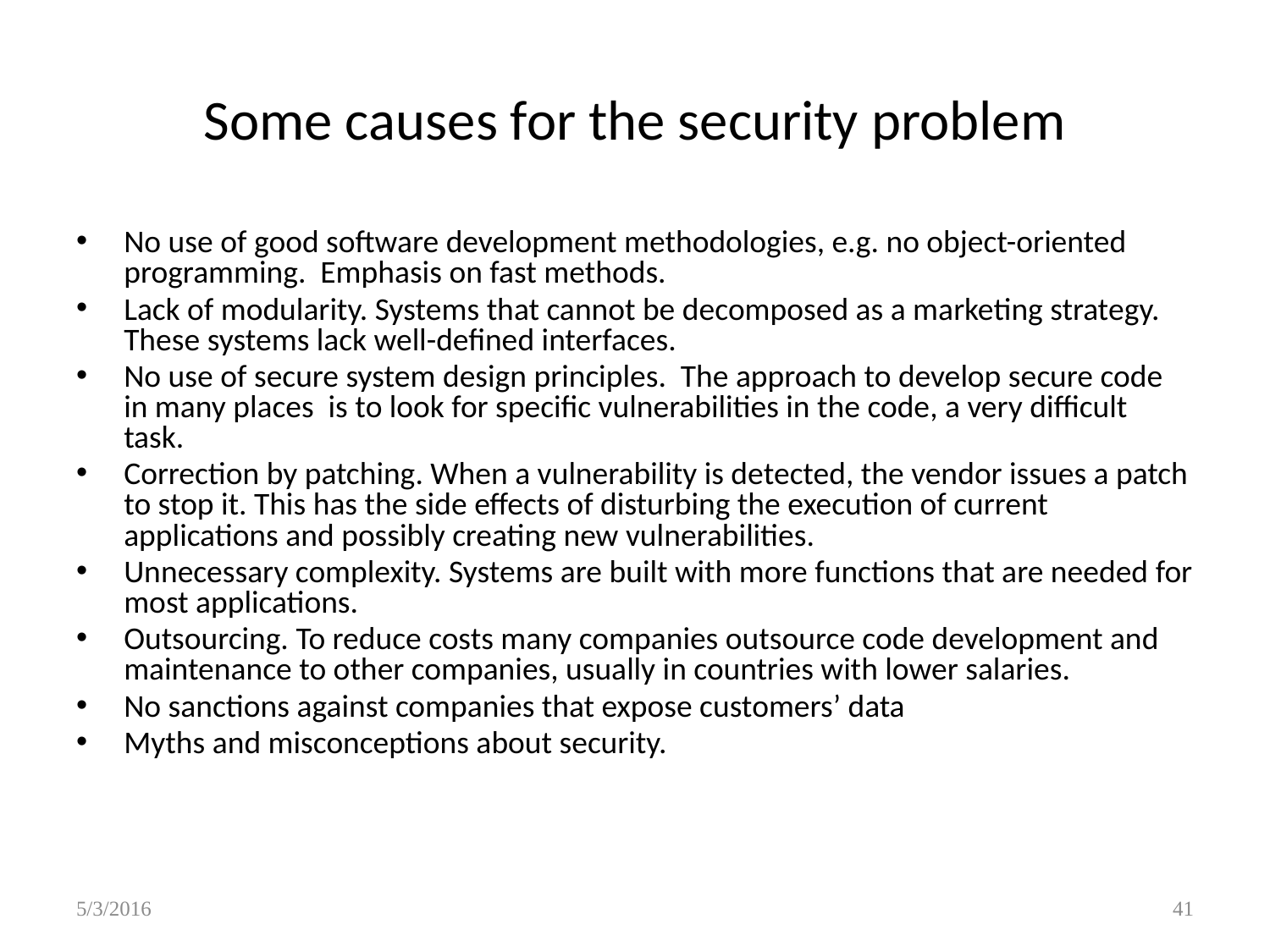

Some causes for the security problem
No use of good software development methodologies, e.g. no object-oriented programming.  Emphasis on fast methods.
Lack of modularity. Systems that cannot be decomposed as a marketing strategy. These systems lack well-defined interfaces.
No use of secure system design principles.  The approach to develop secure code in many places  is to look for specific vulnerabilities in the code, a very difficult task.
Correction by patching. When a vulnerability is detected, the vendor issues a patch to stop it. This has the side effects of disturbing the execution of current applications and possibly creating new vulnerabilities.
Unnecessary complexity. Systems are built with more functions that are needed for most applications.
Outsourcing. To reduce costs many companies outsource code development and maintenance to other companies, usually in countries with lower salaries.
No sanctions against companies that expose customers’ data
Myths and misconceptions about security.
5/3/2016
41